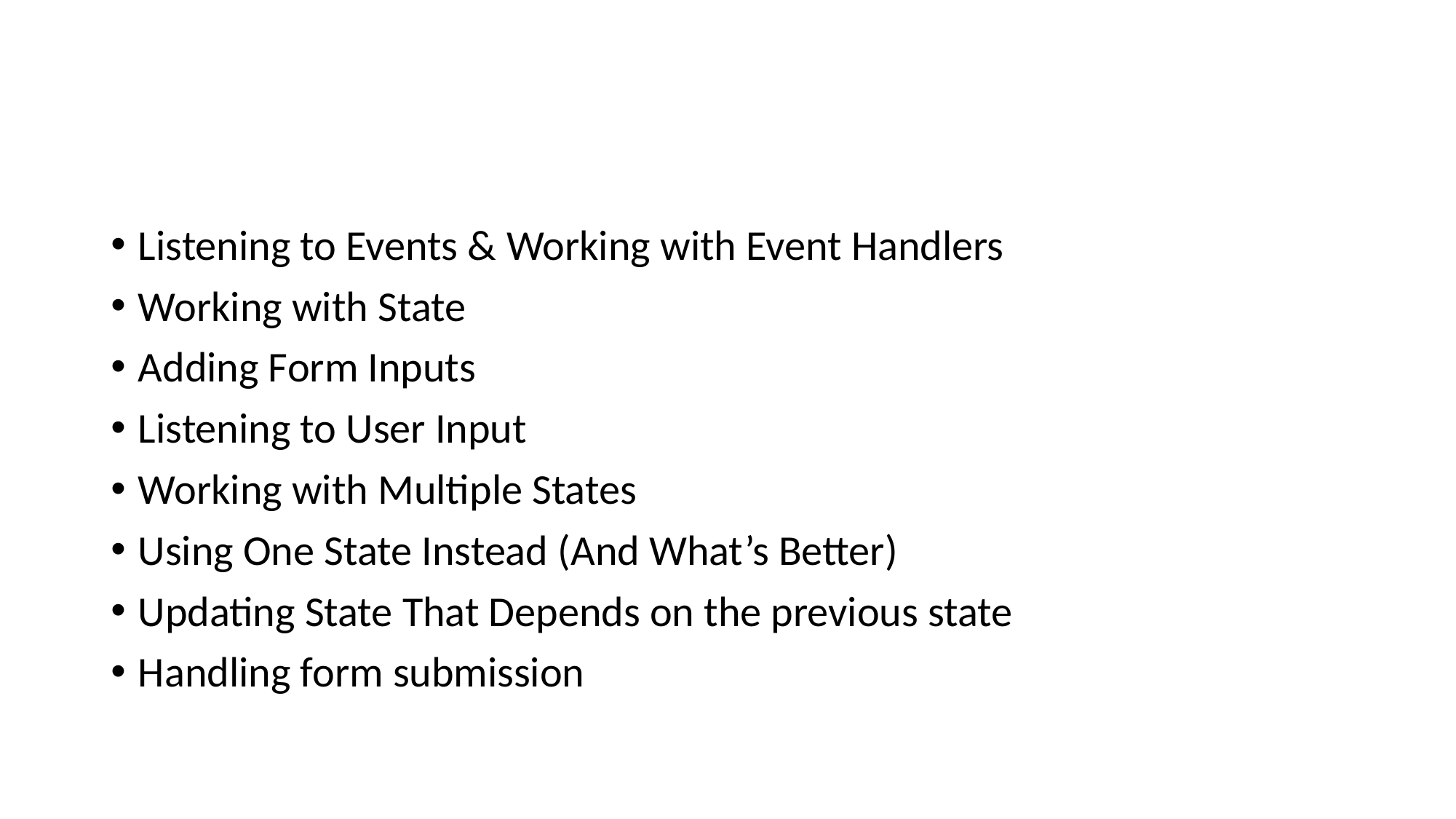

#
Listening to Events & Working with Event Handlers
Working with State
Adding Form Inputs
Listening to User Input
Working with Multiple States
Using One State Instead (And What’s Better)
Updating State That Depends on the previous state
Handling form submission